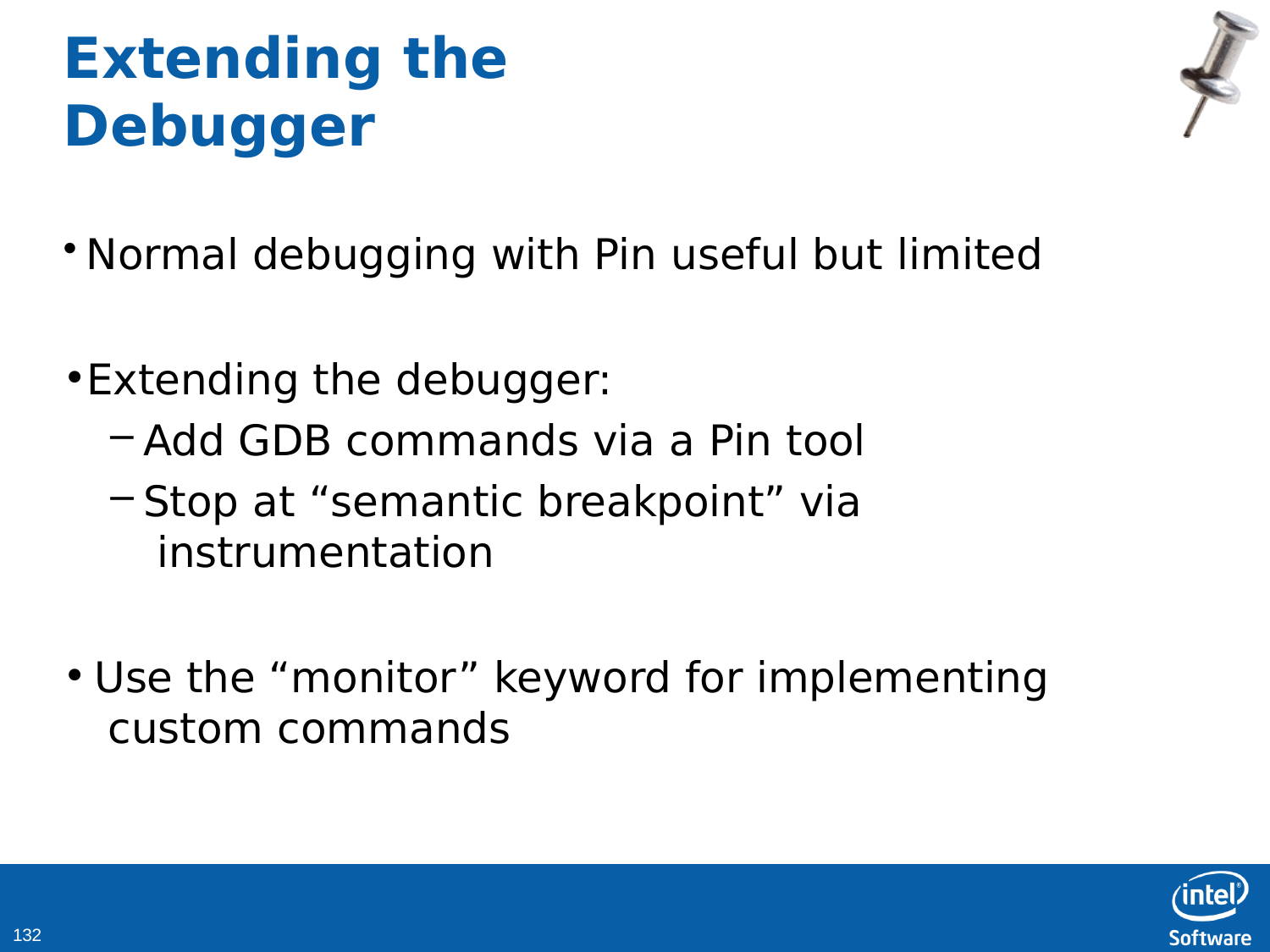

# Extending the Debugger
Normal debugging with Pin useful but limited

Extending the debugger:
Add GDB commands via a Pin tool
Stop at “semantic breakpoint” via  instrumentation

Use the “monitor” keyword for implementing  custom commands
132